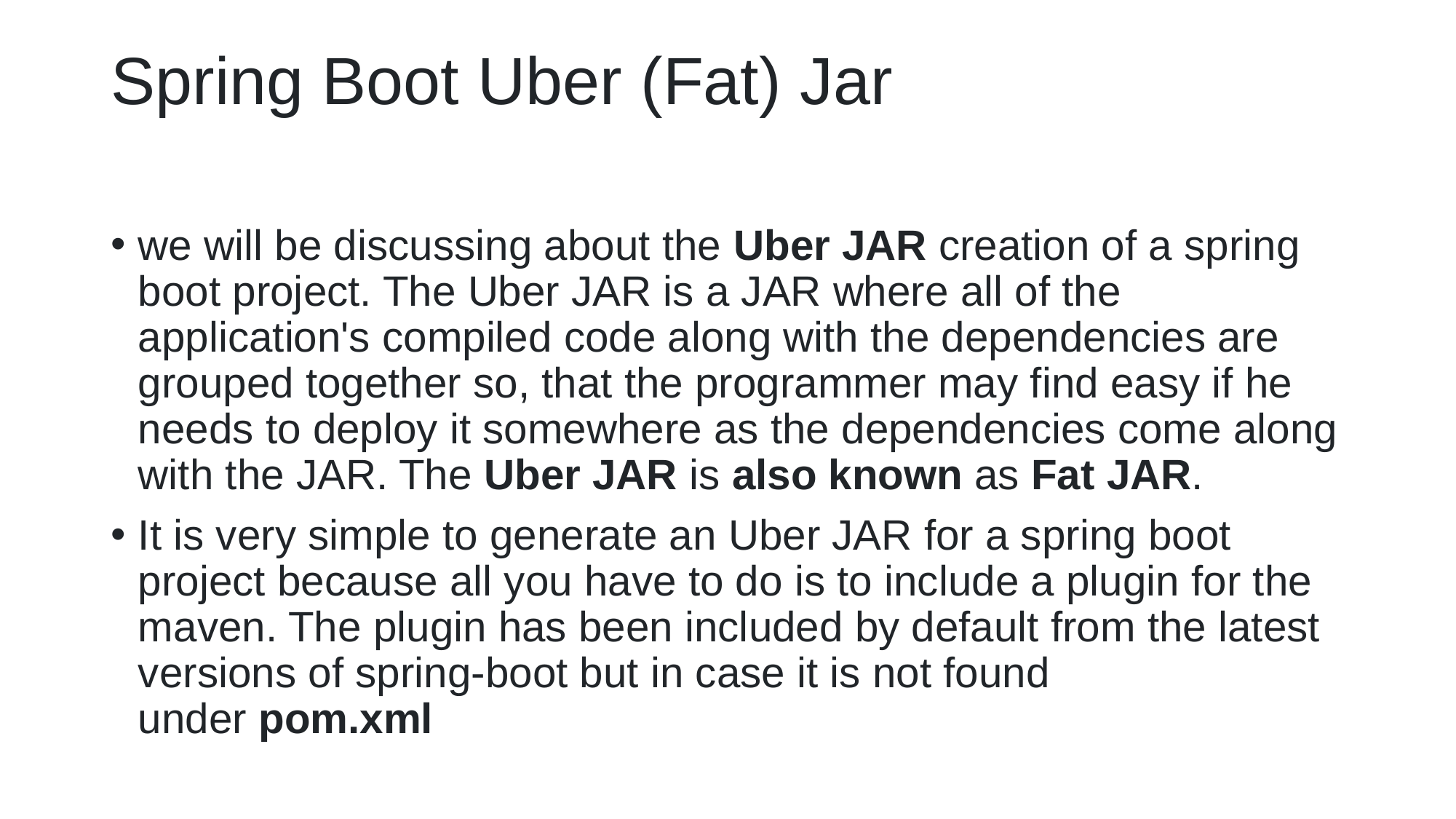

# Spring Boot Uber (Fat) Jar
we will be discussing about the Uber JAR creation of a spring boot project. The Uber JAR is a JAR where all of the application's compiled code along with the dependencies are grouped together so, that the programmer may find easy if he needs to deploy it somewhere as the dependencies come along with the JAR. The Uber JAR is also known as Fat JAR.
It is very simple to generate an Uber JAR for a spring boot project because all you have to do is to include a plugin for the maven. The plugin has been included by default from the latest versions of spring-boot but in case it is not found under pom.xml